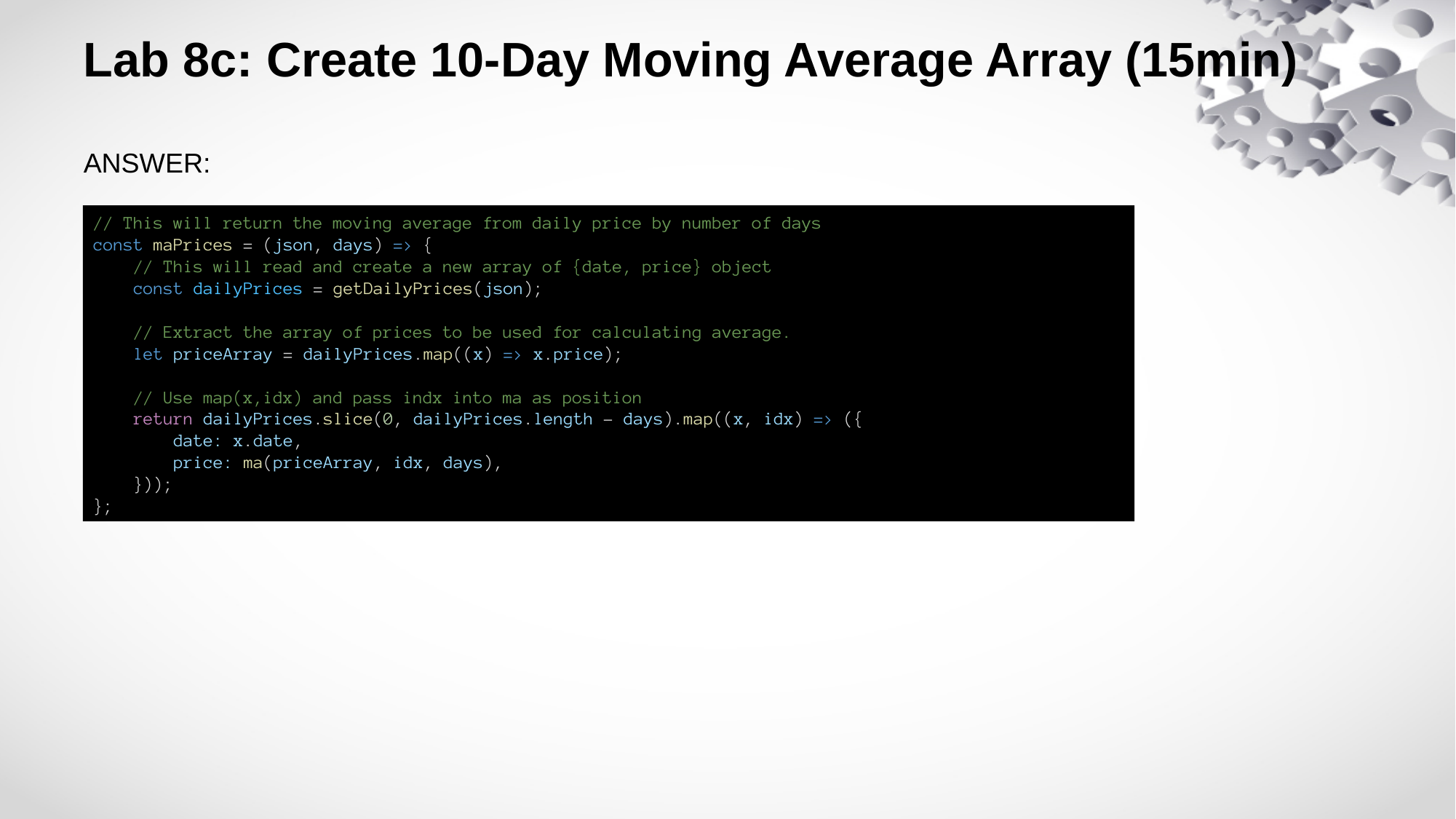

# Lab 8c: Create 10-Day Moving Average Array (15min)
ANSWER:

// This will return the moving average from daily price by number of days
const maPrices = (json, days) => {
    // This will read and create a new array of {date, price} object
    const dailyPrices = getDailyPrices(json);
    // Extract the array of prices to be used for calculating average.
    let priceArray = dailyPrices.map((x) => x.price);
    // Use map(x,idx) and pass indx into ma as position
    return dailyPrices.slice(0, dailyPrices.length - days).map((x, idx) => ({
        date: x.date,
        price: ma(priceArray, idx, days),
    }));
};